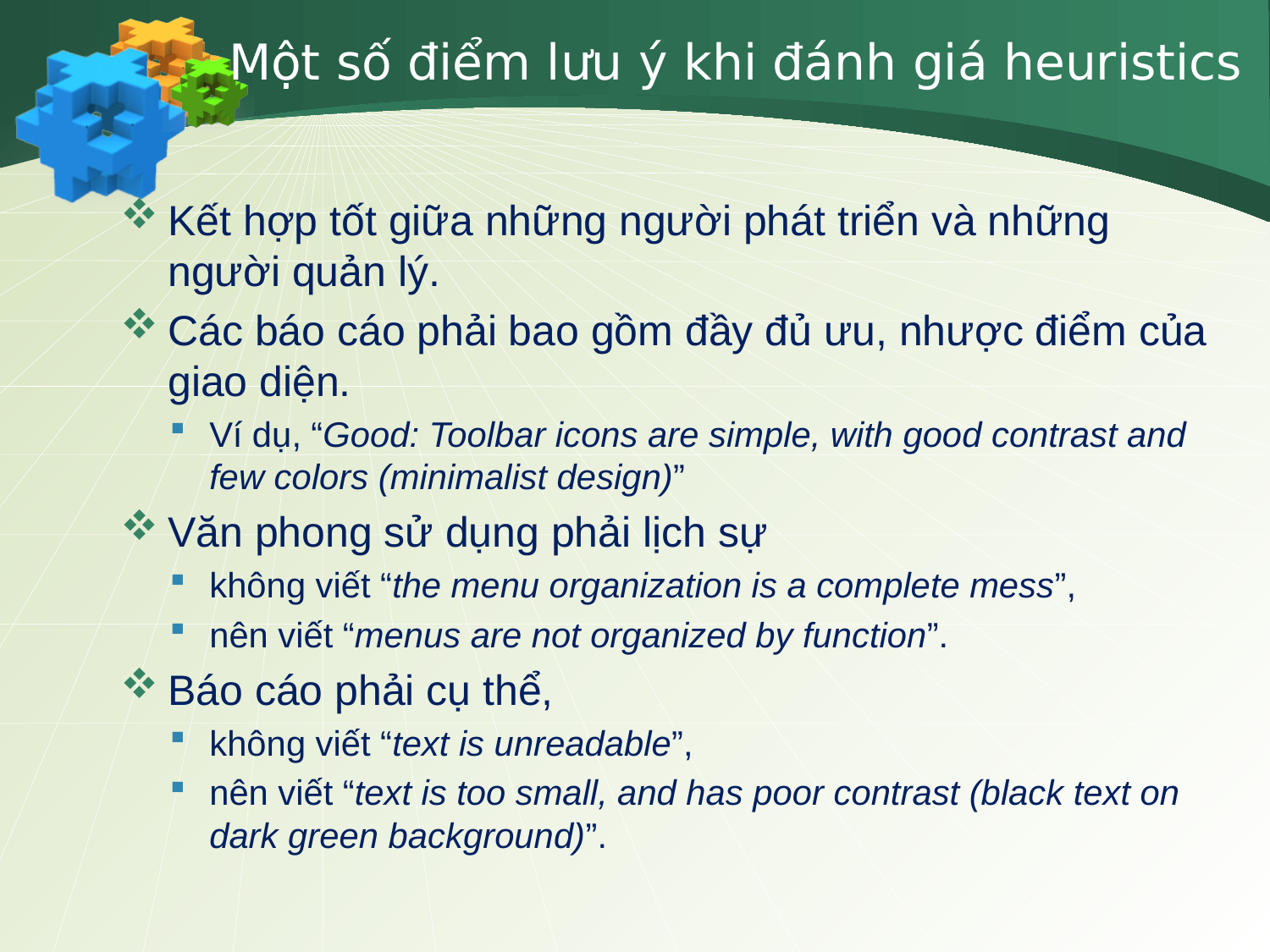

# Một số điểm lưu ý khi đánh giá heuristics
Kết hợp tốt giữa những người phát triển và những người quản lý.
Các báo cáo phải bao gồm đầy đủ ưu, nhược điểm của giao diện.
Ví dụ, “Good: Toolbar icons are simple, with good contrast and few colors (minimalist design)”
Văn phong sử dụng phải lịch sự
không viết “the menu organization is a complete mess”,
nên viết “menus are not organized by function”.
Báo cáo phải cụ thể,
không viết “text is unreadable”,
nên viết “text is too small, and has poor contrast (black text on dark green background)”.